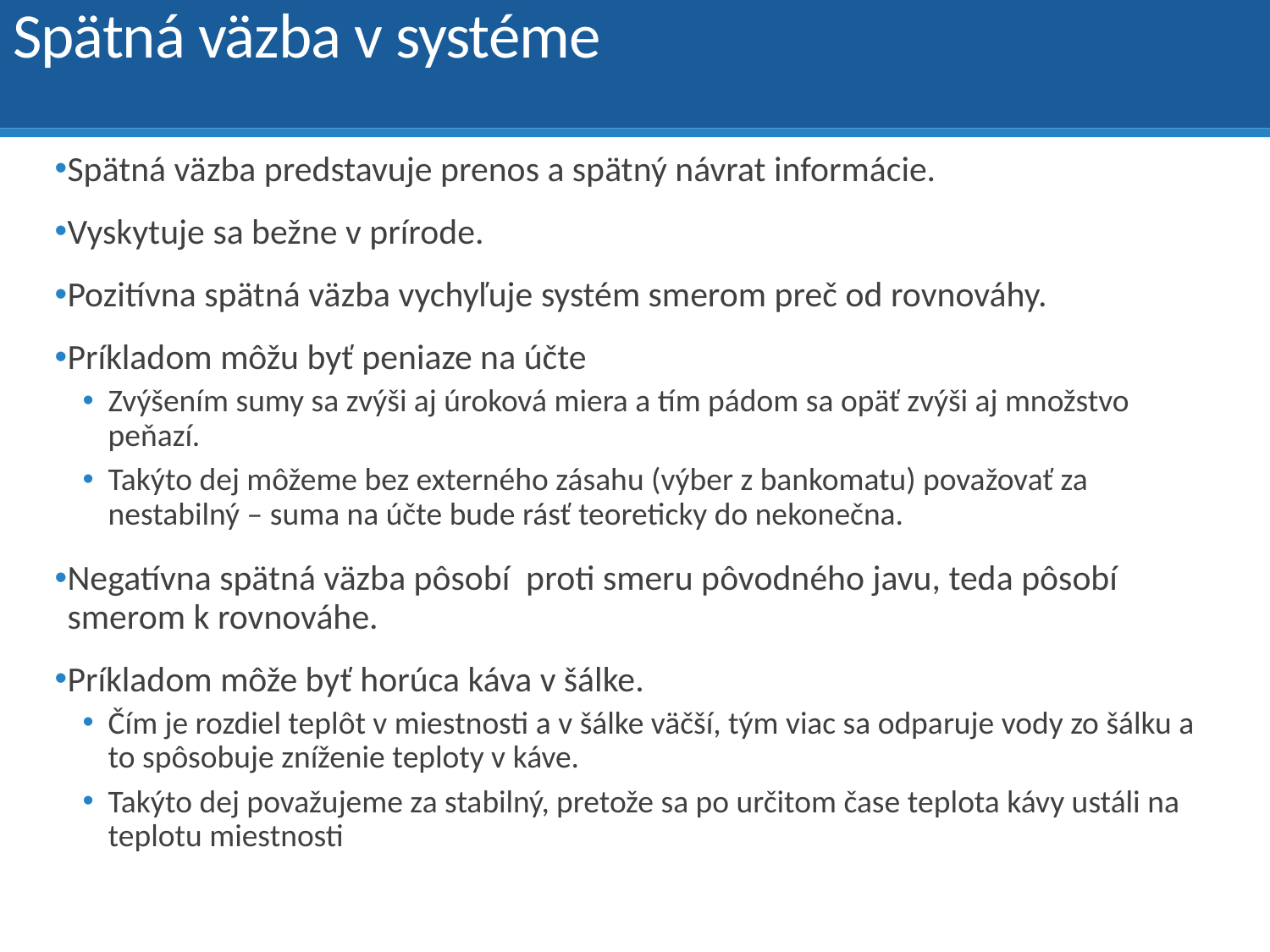

# Spätná väzba v systéme
Spätná väzba predstavuje prenos a spätný návrat informácie.
Vyskytuje sa bežne v prírode.
Pozitívna spätná väzba vychyľuje systém smerom preč od rovnováhy.
Príkladom môžu byť peniaze na účte
Zvýšením sumy sa zvýši aj úroková miera a tím pádom sa opäť zvýši aj množstvo peňazí.
Takýto dej môžeme bez externého zásahu (výber z bankomatu) považovať za nestabilný – suma na účte bude rásť teoreticky do nekonečna.
Negatívna spätná väzba pôsobí  proti smeru pôvodného javu, teda pôsobí smerom k rovnováhe.
Príkladom môže byť horúca káva v šálke.
Čím je rozdiel teplôt v miestnosti a v šálke väčší, tým viac sa odparuje vody zo šálku a to spôsobuje zníženie teploty v káve.
Takýto dej považujeme za stabilný, pretože sa po určitom čase teplota kávy ustáli na teplotu miestnosti